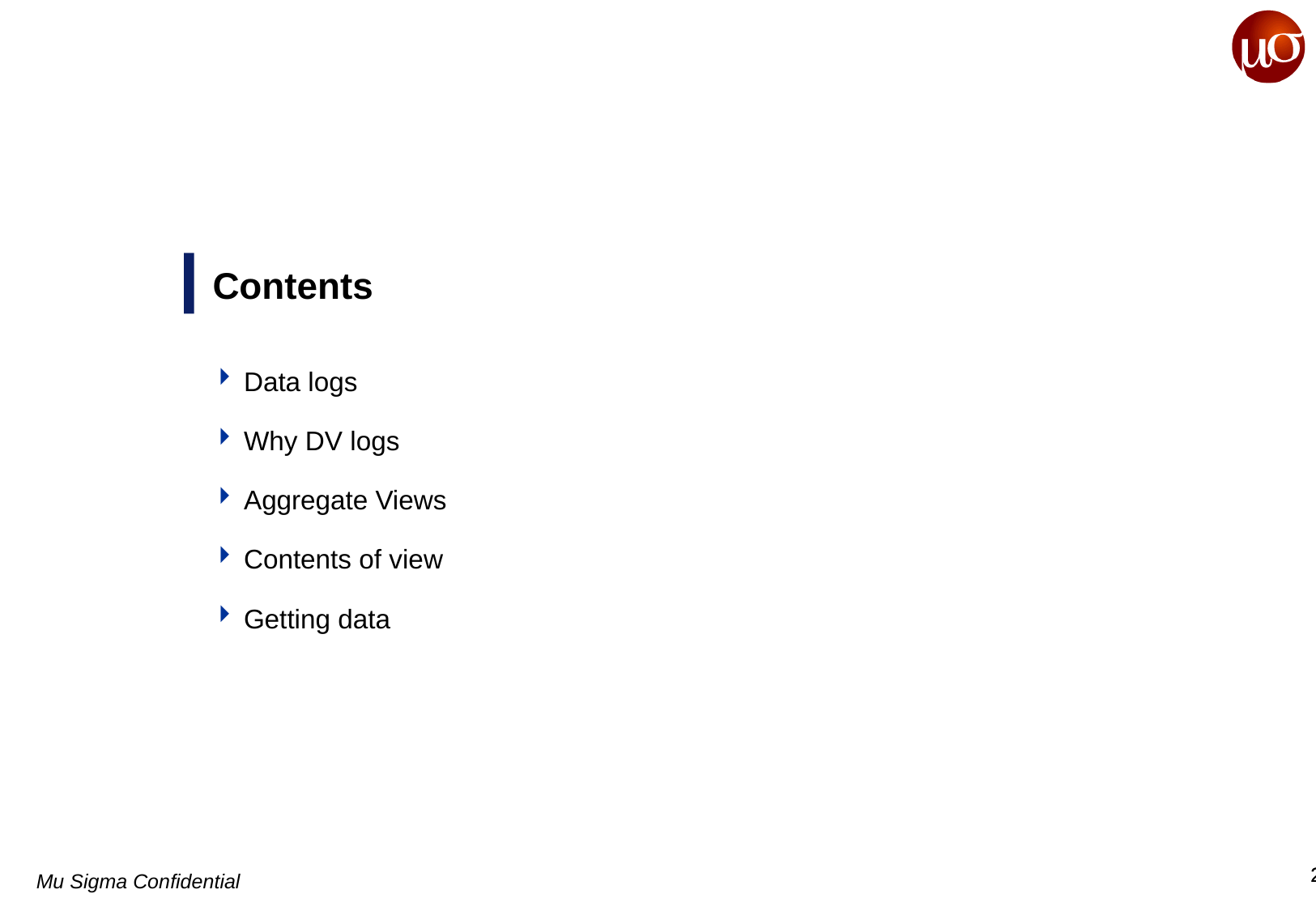

# Contents
Data logs
Why DV logs
Aggregate Views
Contents of view
Getting data